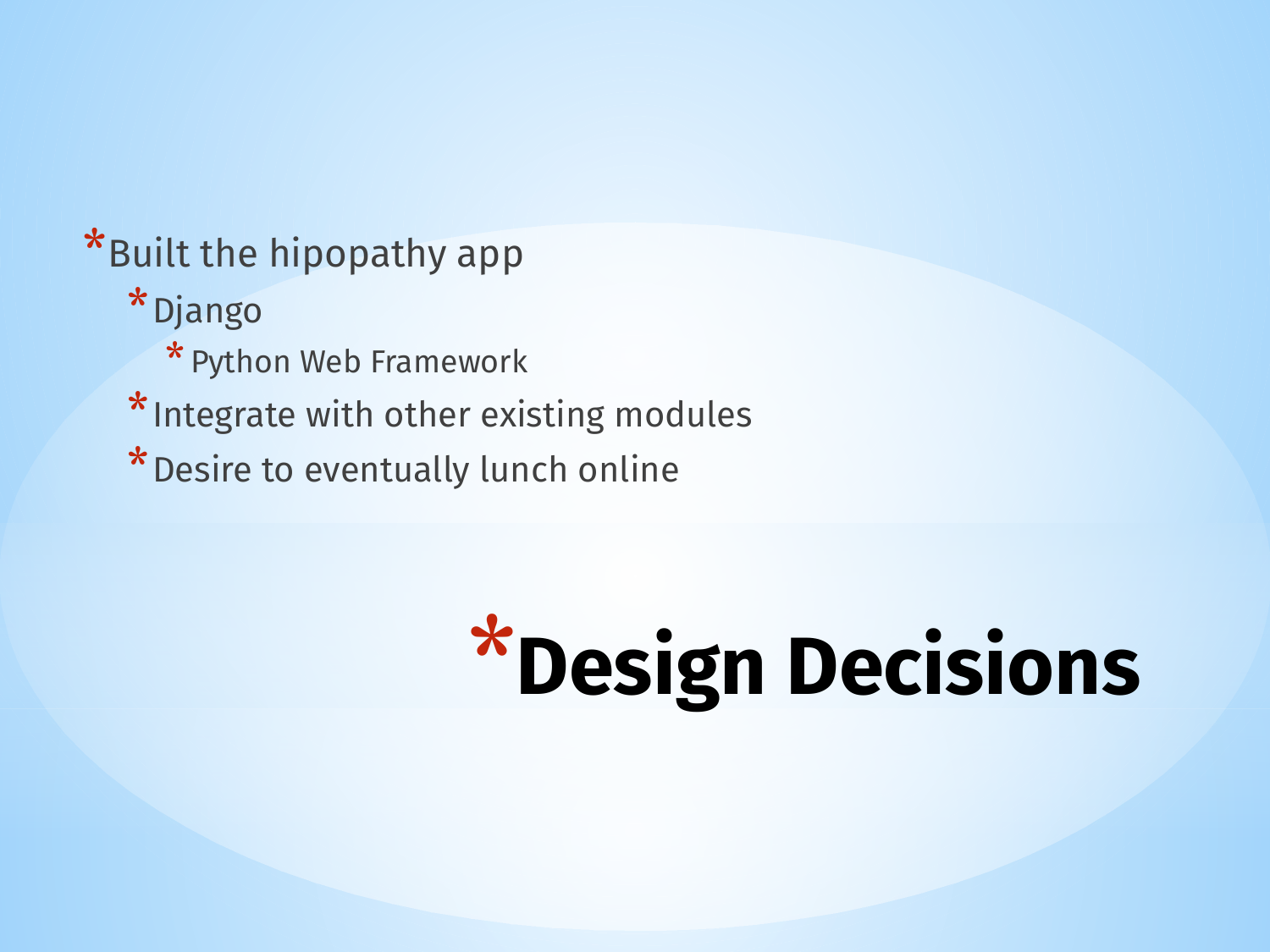

Built the hipopathy app
Django
Python Web Framework
Integrate with other existing modules
Desire to eventually lunch online
# Design Decisions